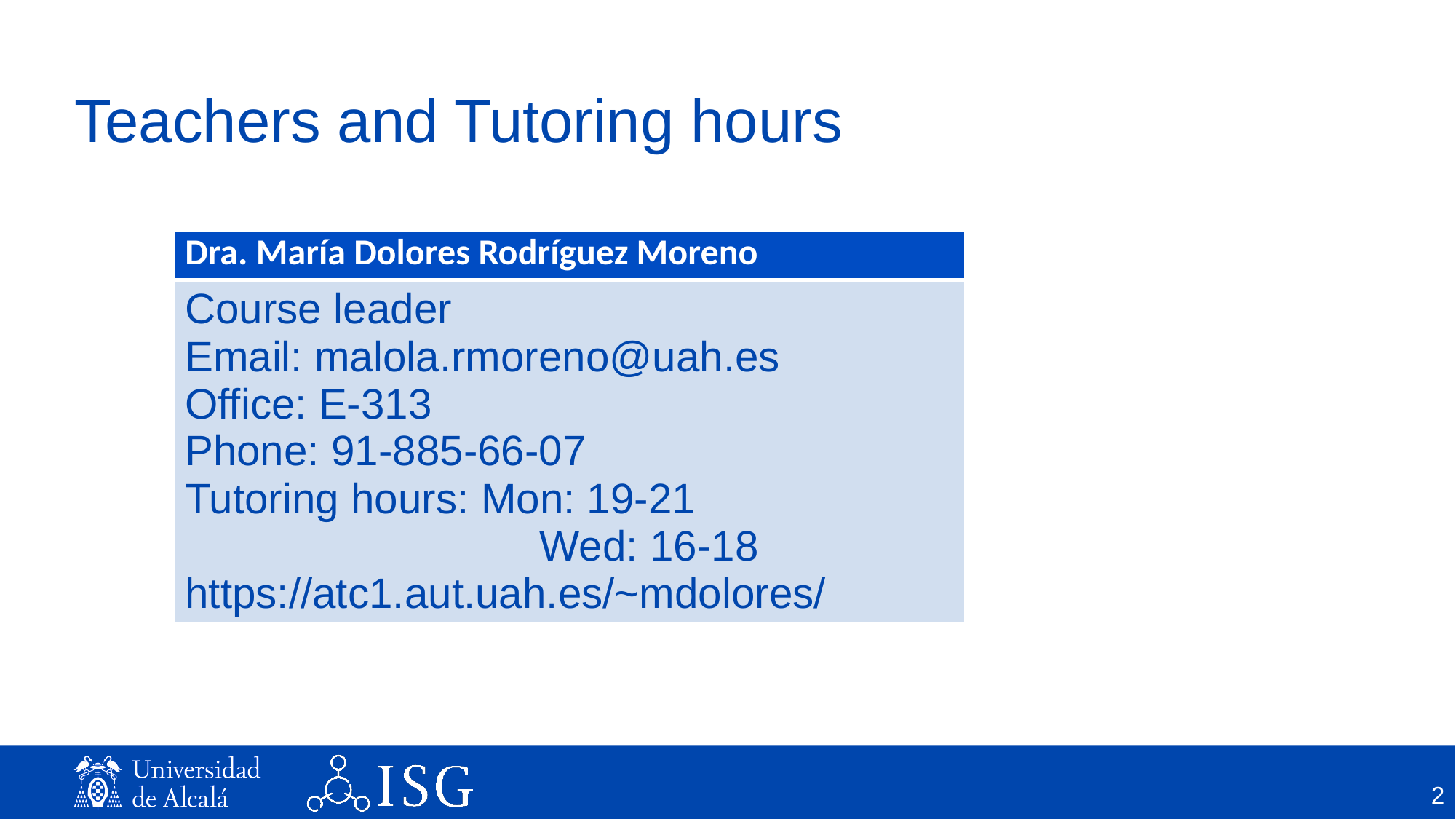

# Teachers and Tutoring hours
| Dra. María Dolores Rodríguez Moreno |
| --- |
| Course leader Email: malola.rmoreno@uah.es Office: E-313 Phone: 91-885-66-07 Tutoring hours: Mon: 19-21 Wed: 16-18 https://atc1.aut.uah.es/~mdolores/ |